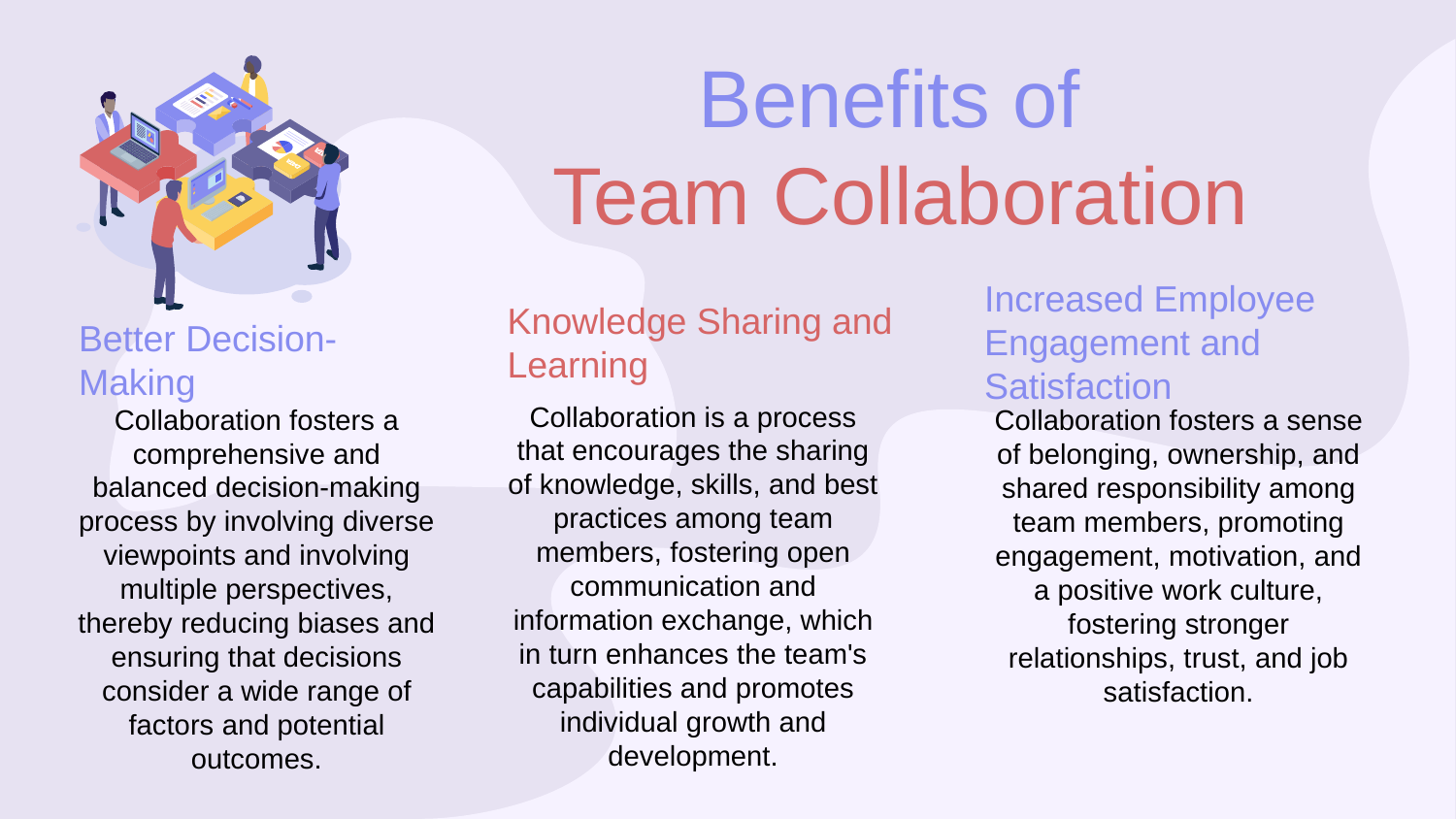

# Benefits of Team Collaboration

Knowledge Sharing and Learning
Increased Employee Engagement and Satisfaction
Better Decision-Making
Collaboration is a process that encourages the sharing of knowledge, skills, and best practices among team members, fostering open communication and information exchange, which in turn enhances the team's capabilities and promotes individual growth and development.
Collaboration fosters a comprehensive and balanced decision-making process by involving diverse viewpoints and involving multiple perspectives, thereby reducing biases and ensuring that decisions consider a wide range of factors and potential outcomes.
Collaboration fosters a sense of belonging, ownership, and shared responsibility among team members, promoting engagement, motivation, and a positive work culture, fostering stronger relationships, trust, and job satisfaction.